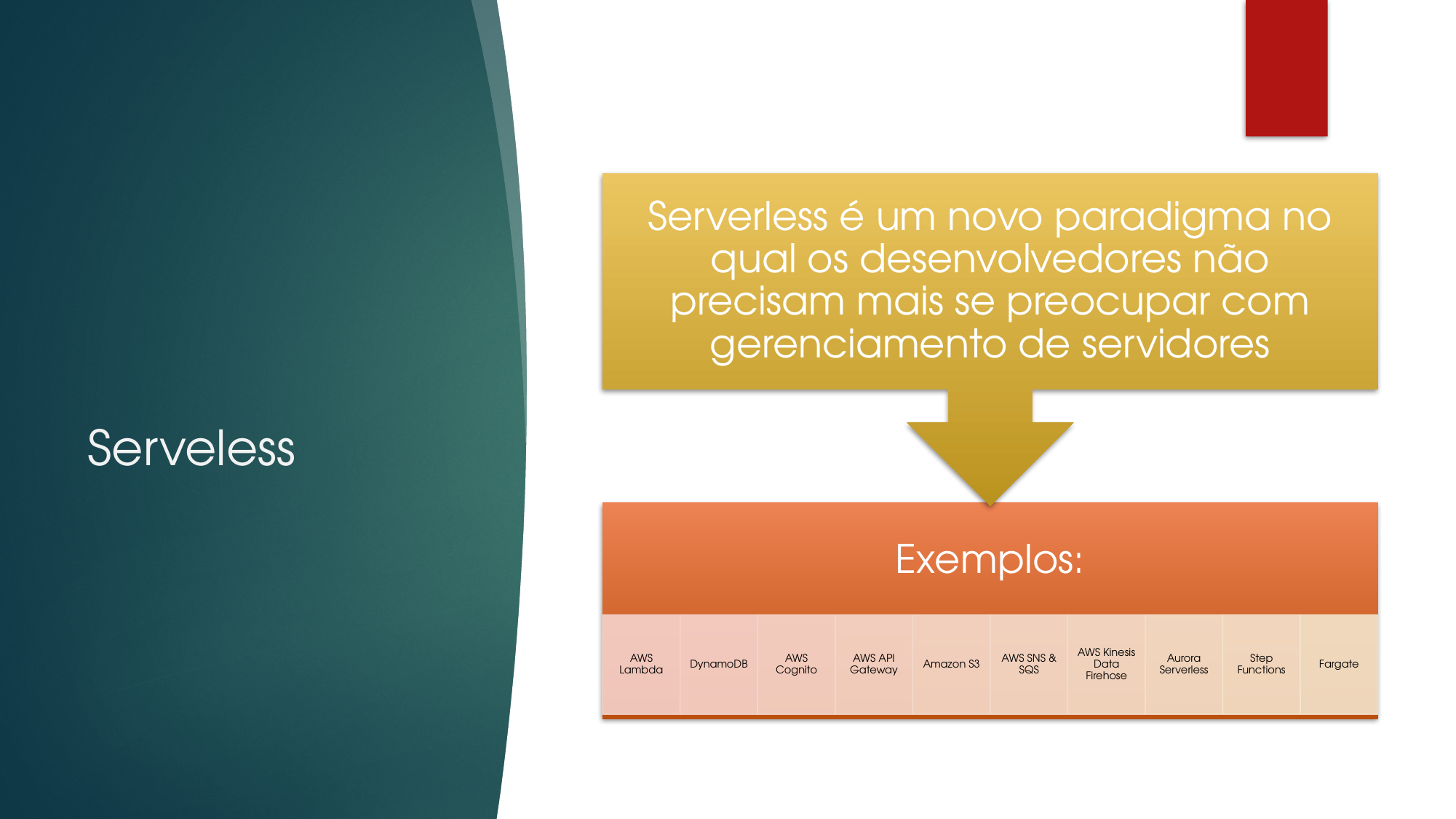

# Serveless
Exemplos:
AWS Lambda
DynamoDB
AWS Cognito
AWS API Gateway
Amazon S3
AWS SNS & SQS
AWS Kinesis Data Firehose
Aurora Serverless
Step Functions
Fargate
Serverless é um novo paradigma no qual os desenvolvedores não precisam mais se preocupar com gerenciamento de servidores